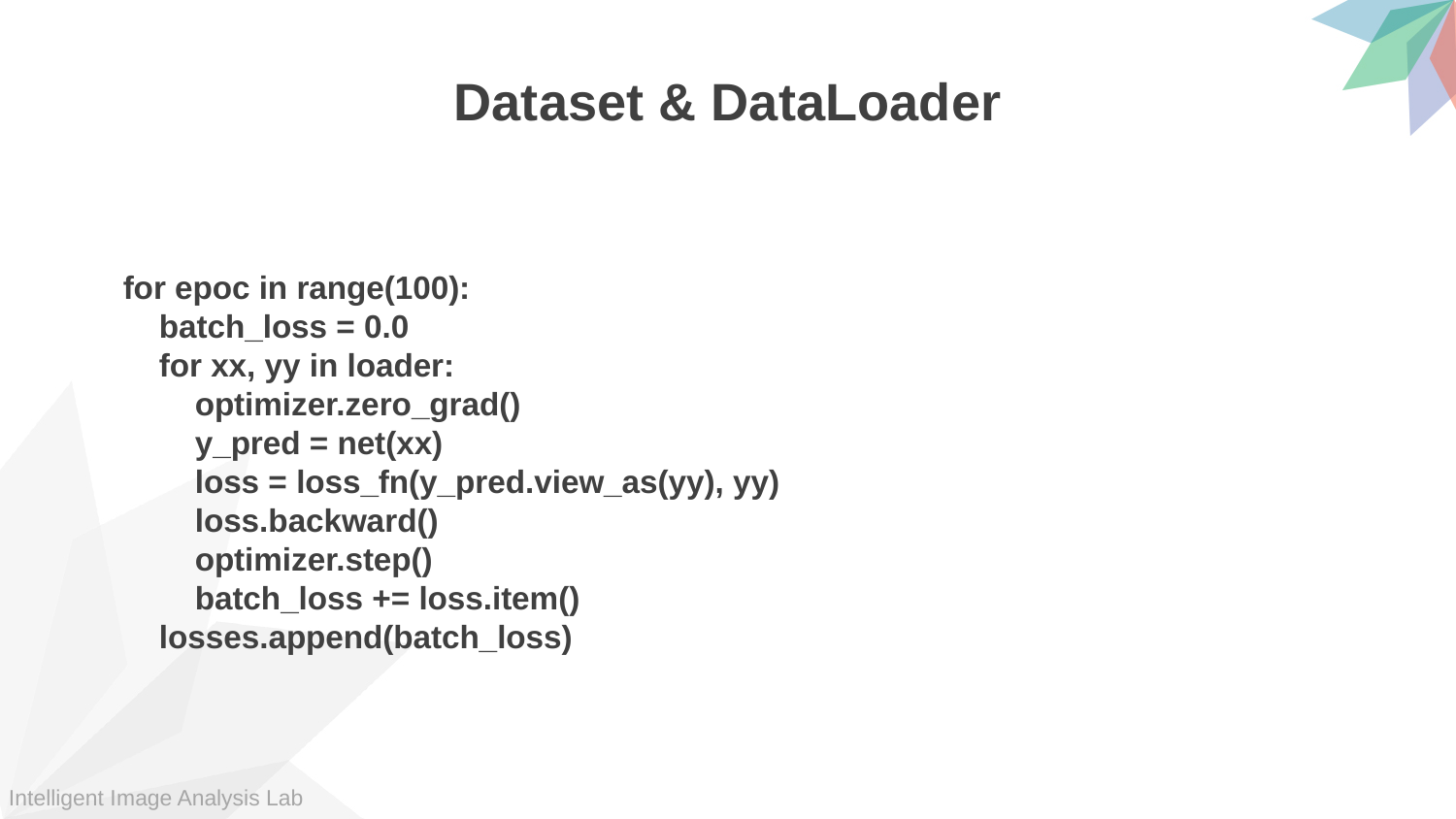

Dataset & DataLoader
for epoc in range(100):
    batch_loss = 0.0
    for xx, yy in loader:
        optimizer.zero_grad()
        y_pred = net(xx)
        loss = loss_fn(y_pred.view_as(yy), yy)
        loss.backward()
        optimizer.step()
        batch_loss += loss.item()
    losses.append(batch_loss)